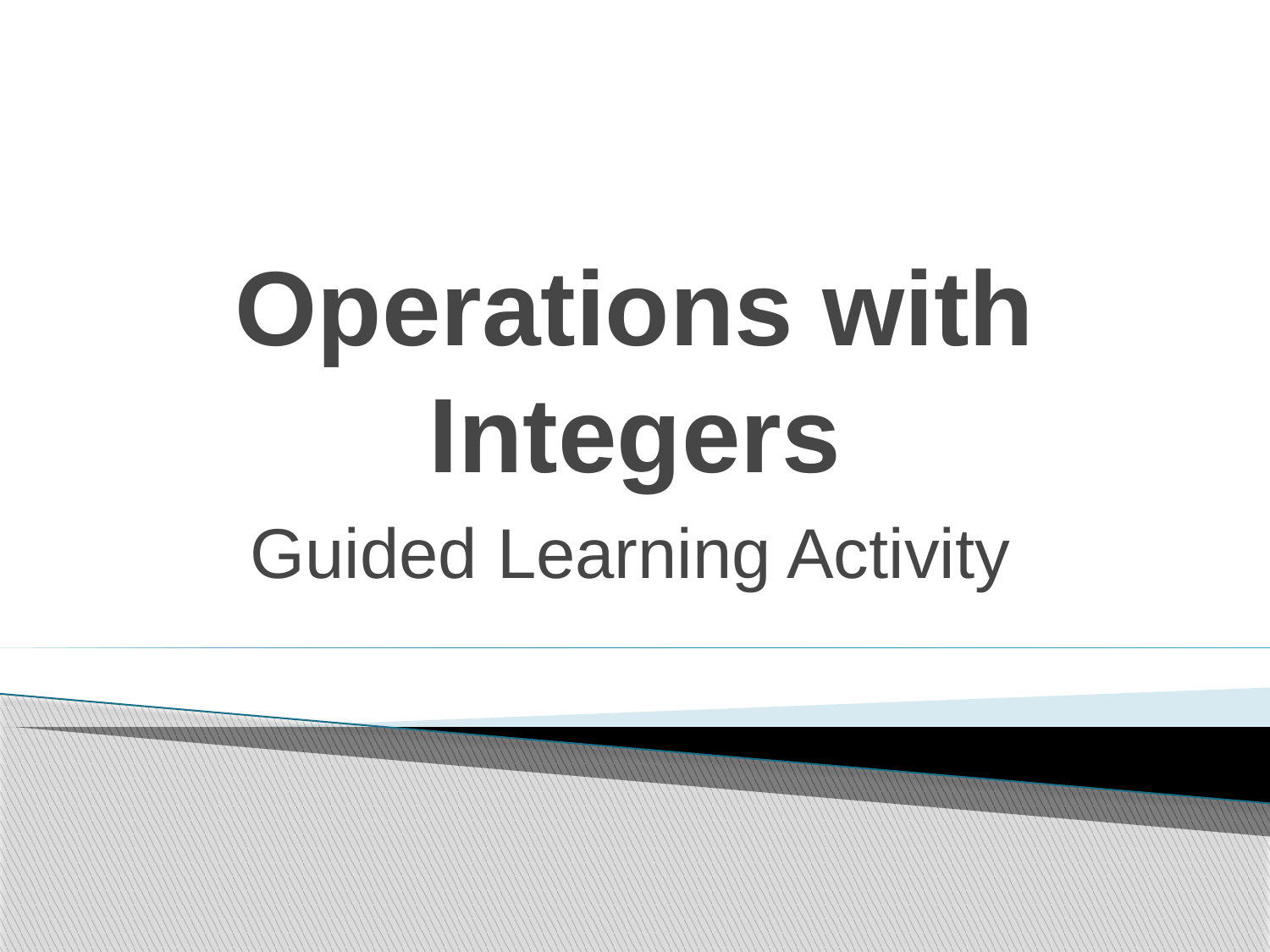

# Operations with Integers
Guided Learning Activity